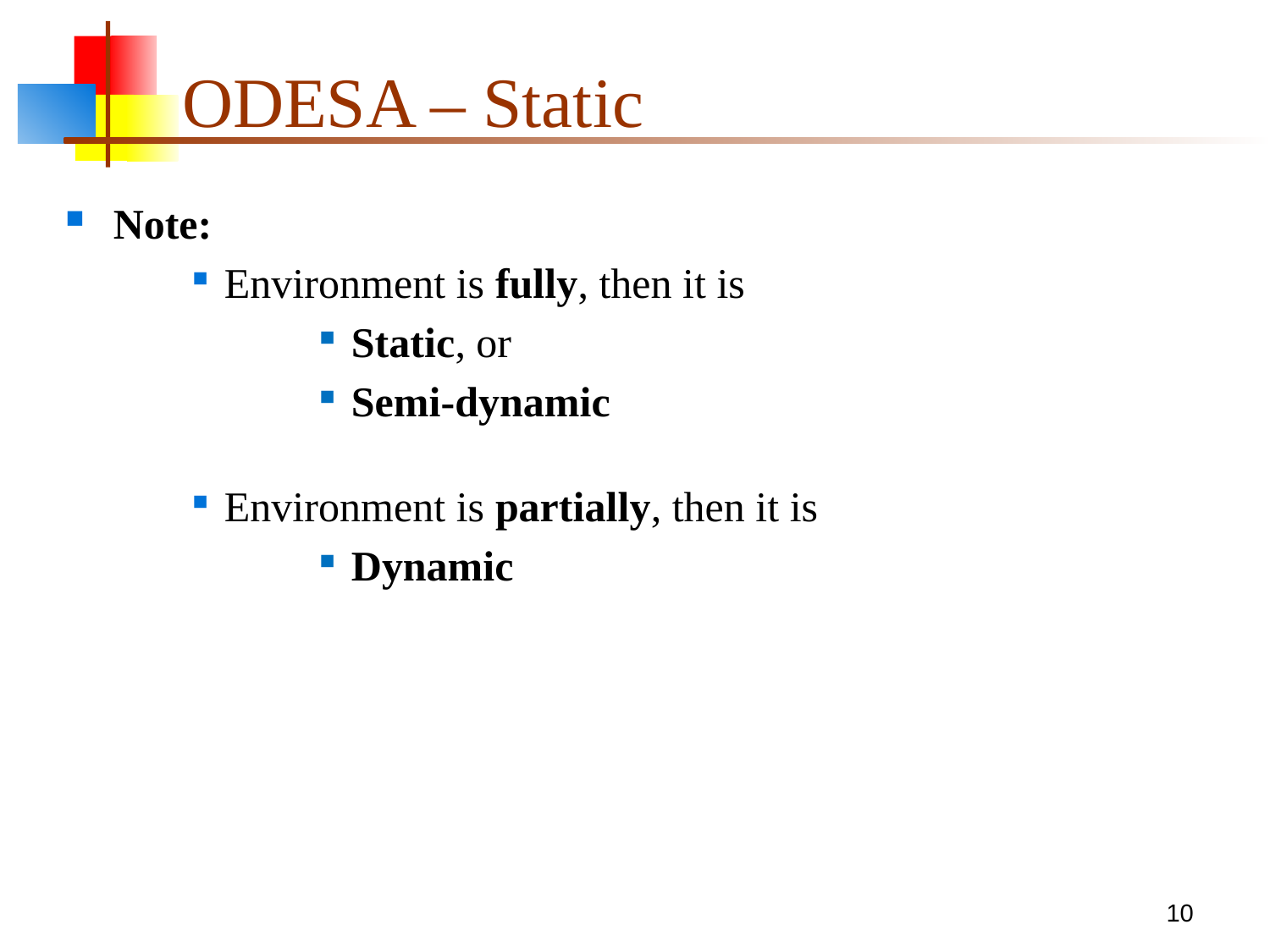

# ODESA – Static
Note:
Environment is fully, then it is
Static, or
Semi-dynamic

Environment is partially, then it is
Dynamic

10